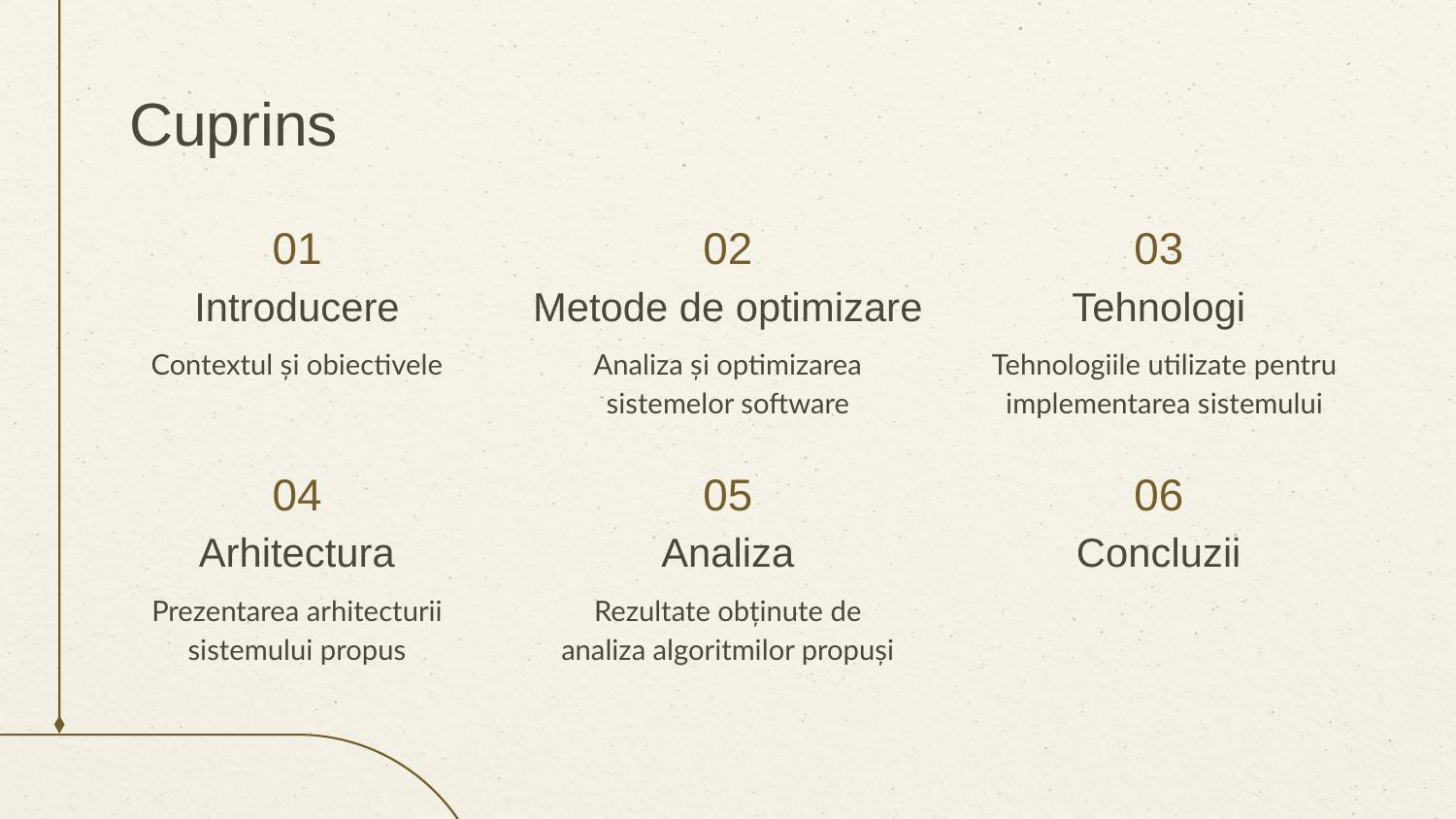

# Cuprins
01
02
03
Introducere
Metode de optimizare
Tehnologi
Contextul și obiectivele
Analiza și optimizarea sistemelor software
Tehnologiile utilizate pentru implementarea sistemului
04
05
06
Arhitectura
Analiza
Concluzii
Prezentarea arhitecturii sistemului propus
Rezultate obținute de analiza algoritmilor propuși